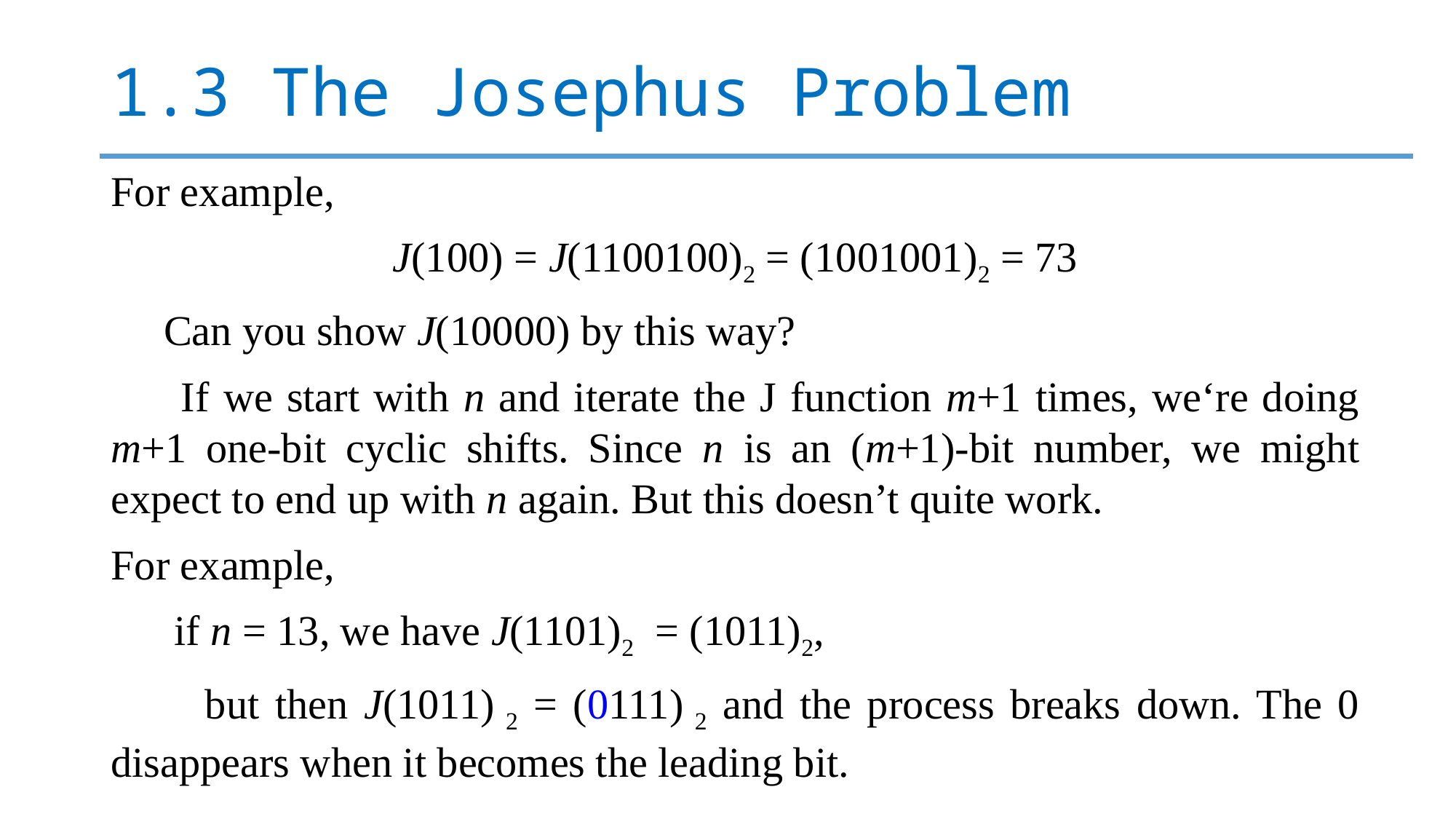

# 1.3 The Josephus Problem
For example,
J(100) = J(1100100)2 = (1001001)2 = 73
     Can you show J(10000) by this way?
     If we start with n and iterate the J function m+1 times, we‘re doing m+1 one-bit cyclic shifts. Since n is an (m+1)-bit number, we might expect to end up with n again. But this doesn’t quite work.
For example,
      if n = 13, we have J(1101)2  = (1011)2,
      but then J(1011) 2 = (0111) 2 and the process breaks down. The 0 disappears when it becomes the leading bit.